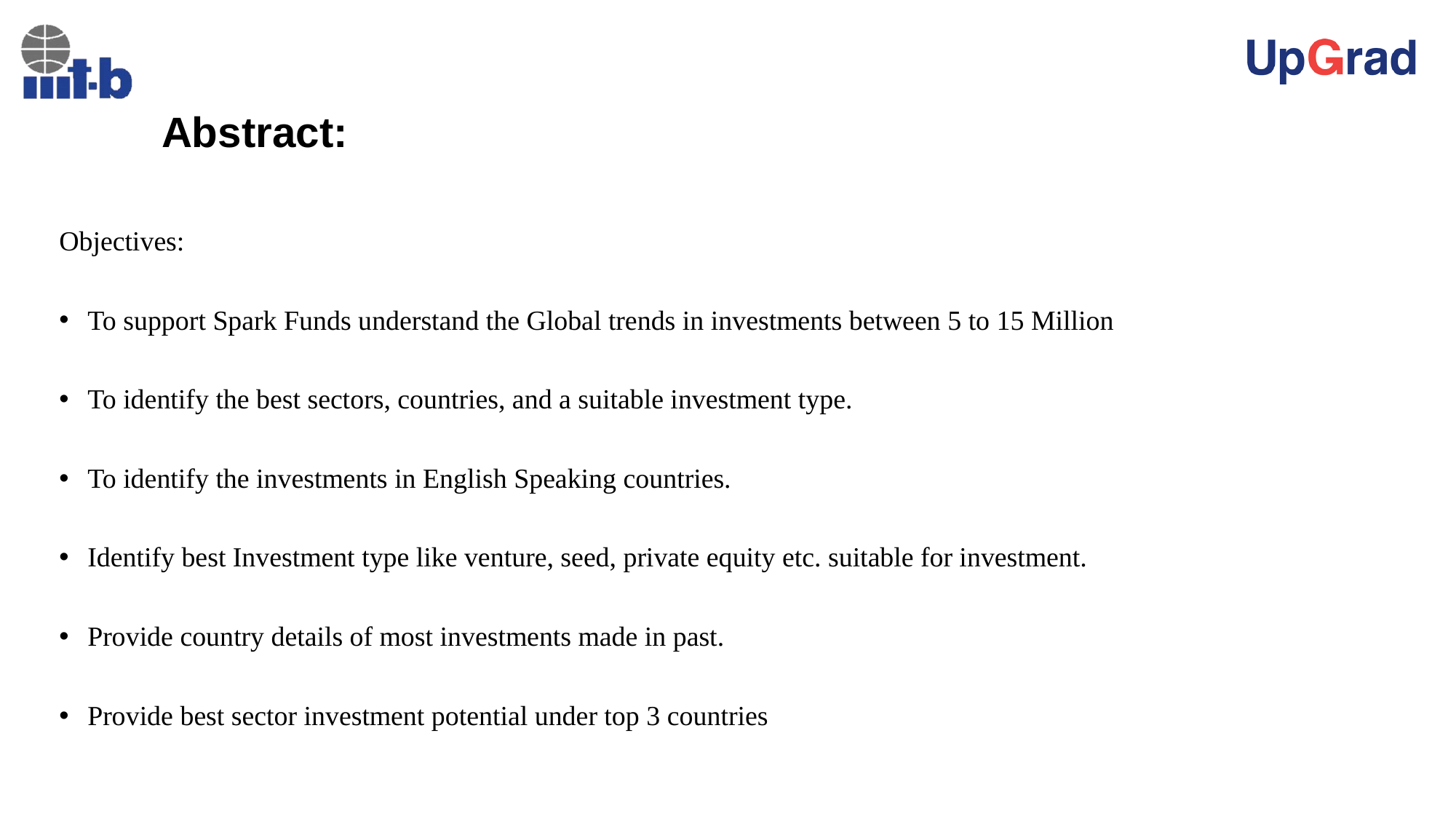

# Abstract:
Objectives:

To support Spark Funds understand the Global trends in investments between 5 to 15 Million

To identify the best sectors, countries, and a suitable investment type.

To identify the investments in English Speaking countries.

Identify best Investment type like venture, seed, private equity etc. suitable for investment.

Provide country details of most investments made in past.

Provide best sector investment potential under top 3 countries